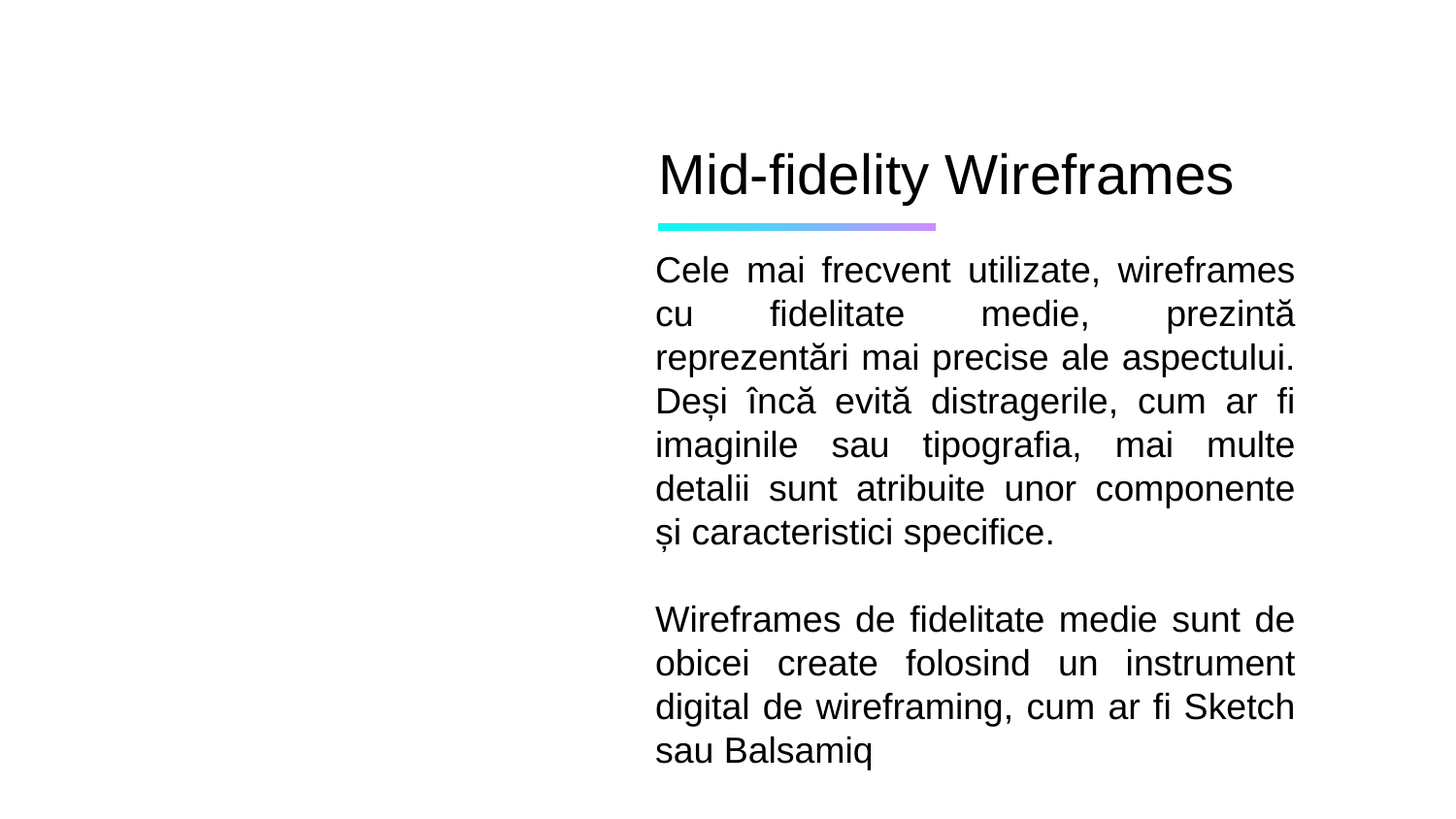

# Mid-fidelity Wireframes

Cele mai frecvent utilizate, wireframes cu fidelitate medie, prezintă reprezentări mai precise ale aspectului. Deși încă evită distragerile, cum ar fi imaginile sau tipografia, mai multe detalii sunt atribuite unor componente și caracteristici specifice.

Wireframes de fidelitate medie sunt de obicei create folosind un instrument digital de wireframing, cum ar fi Sketch sau Balsamiq